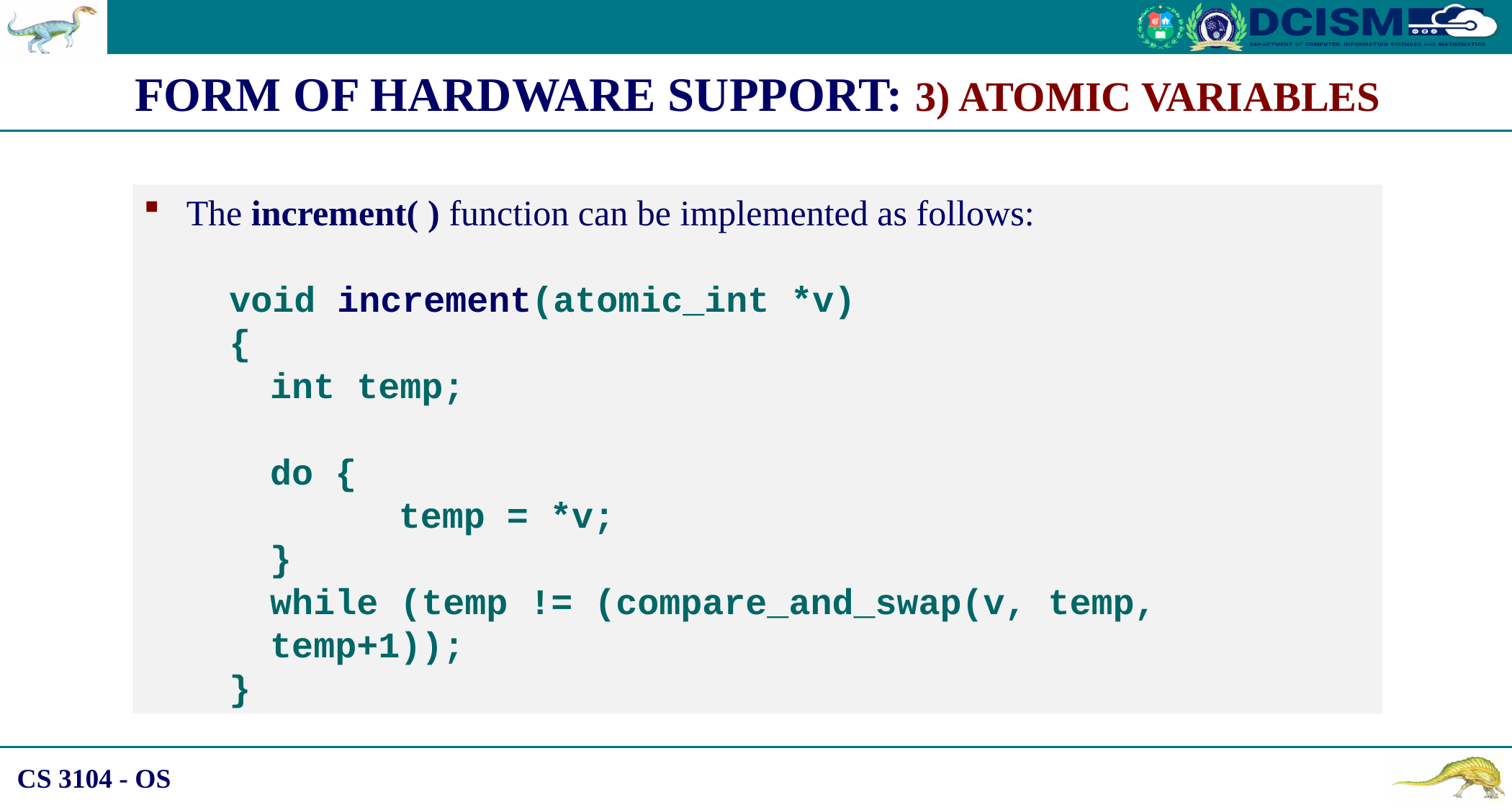

FORM OF HARDWARE SUPPORT: 3) ATOMIC VARIABLES
The increment( ) function can be implemented as follows:
void increment(atomic_int *v)
{
int temp;
do {
temp = *v;
}
while (temp != (compare_and_swap(v, temp, temp+1));
}